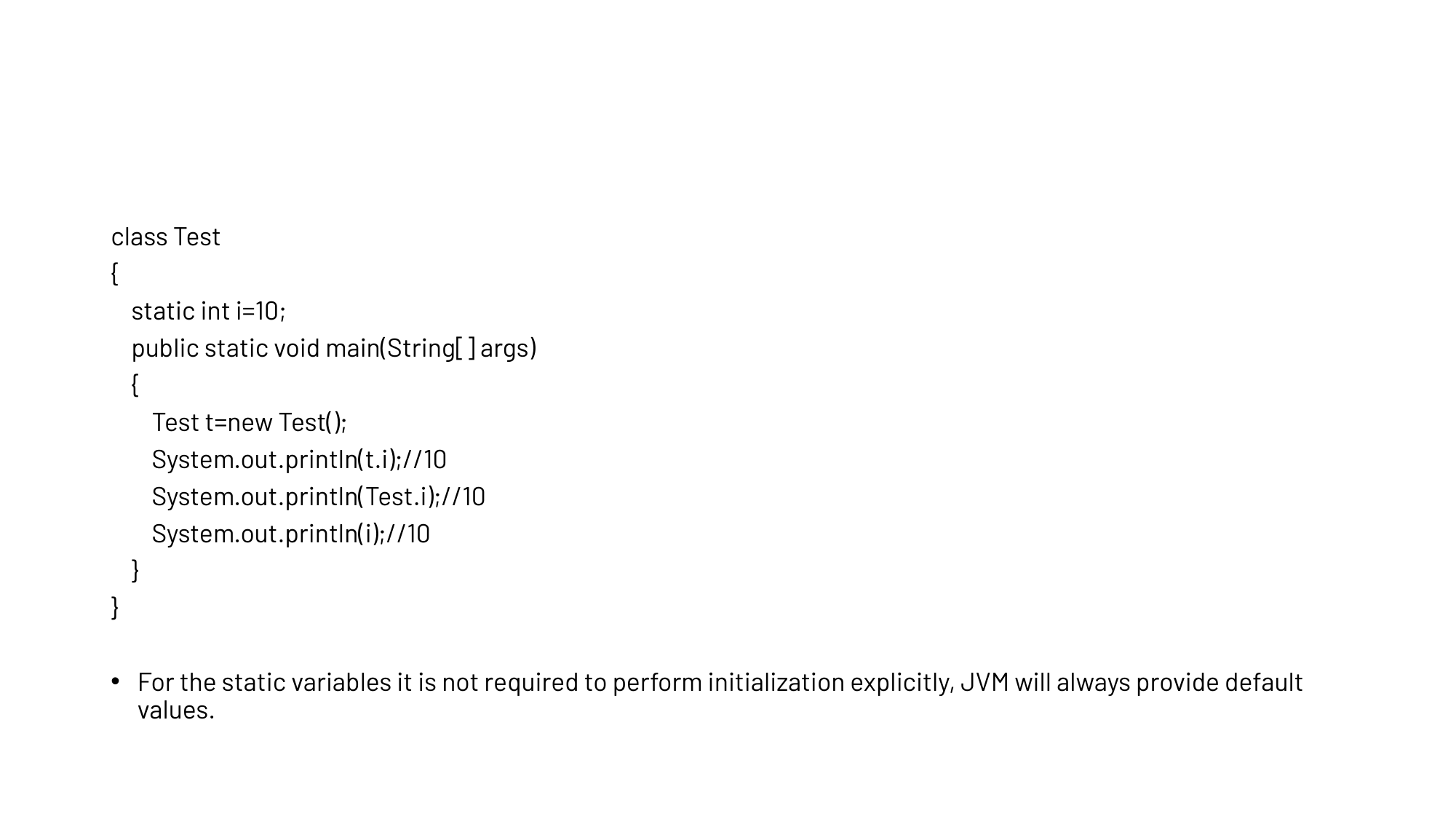

#
class Test
{
    static int i=10;
    public static void main(String[] args)
    {
        Test t=new Test();
        System.out.println(t.i);//10
        System.out.println(Test.i);//10
        System.out.println(i);//10
    }
}

For the static variables it is not required to perform initialization explicitly, JVM will always provide default values.